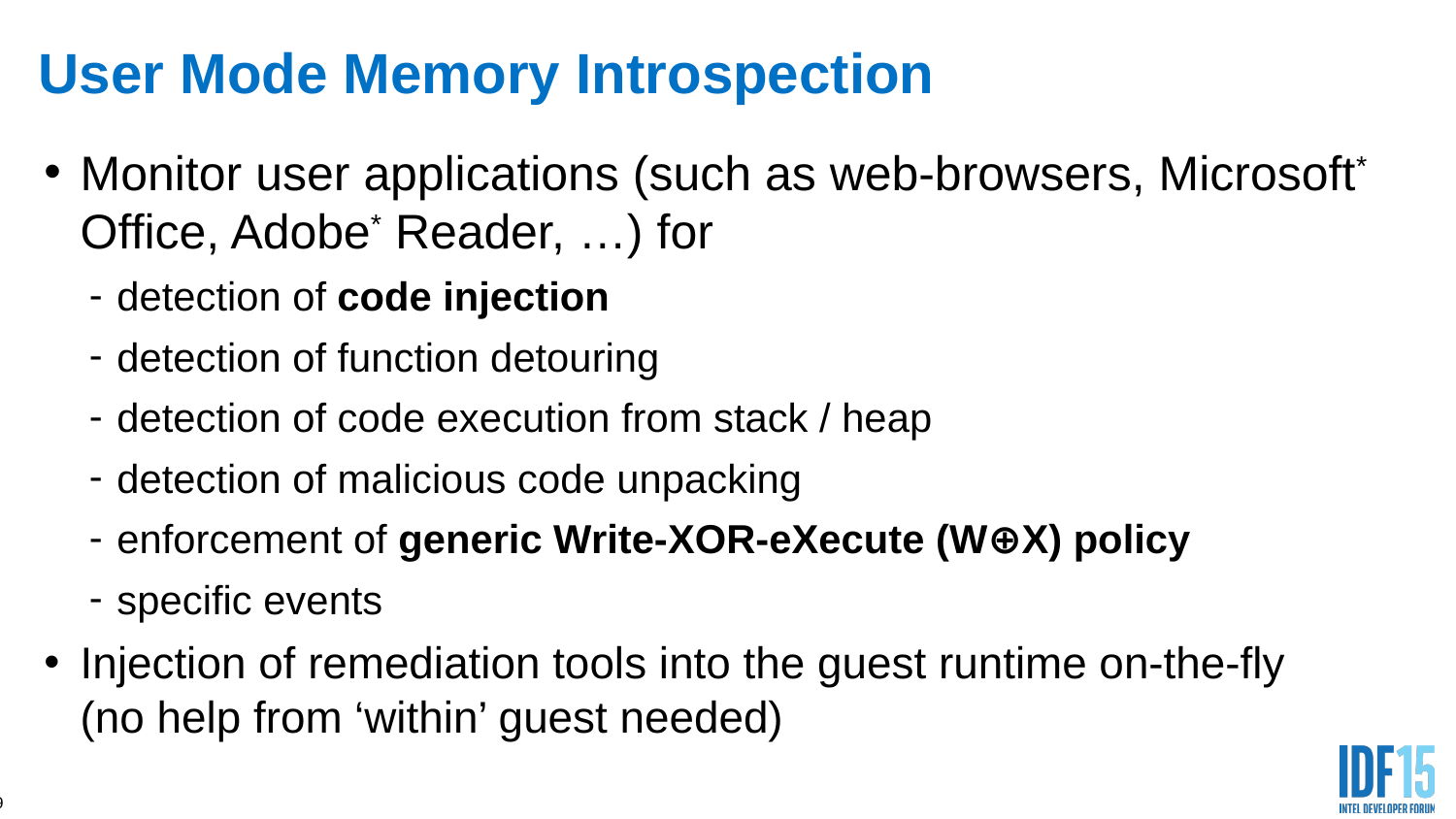

# User Mode Memory Introspection
Monitor user applications (such as web-browsers, Microsoft* Office, Adobe* Reader, …) for
detection of code injection
detection of function detouring
detection of code execution from stack / heap
detection of malicious code unpacking
enforcement of generic Write-XOR-eXecute (W⊕X) policy
specific events
Injection of remediation tools into the guest runtime on-the-fly
(no help from ‘within’ guest needed)